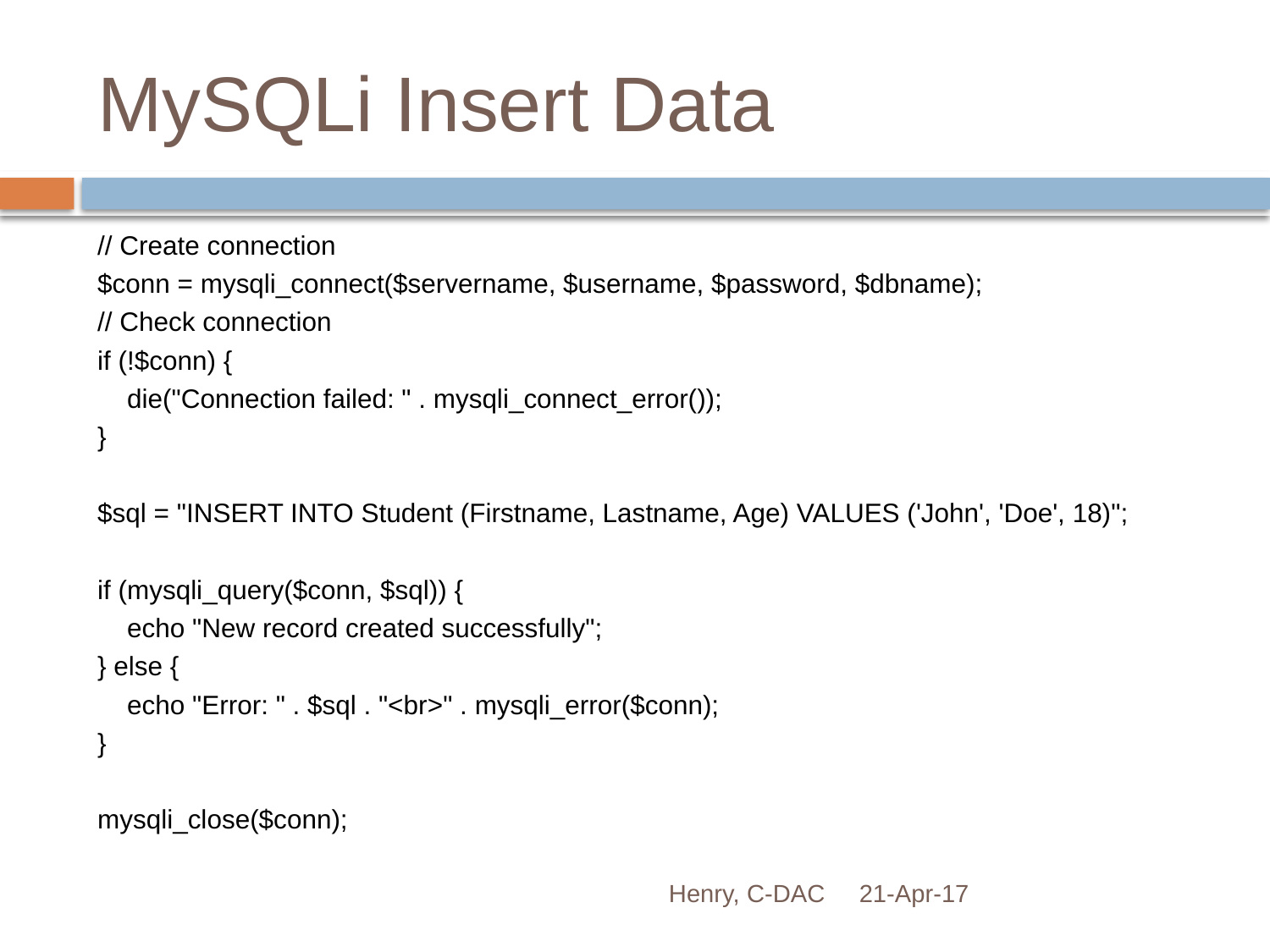

# MySQLi Insert Data
// Create connection
$conn = mysqli_connect($servername, $username, $password, $dbname);
// Check connection
if (!$conn) {
    die("Connection failed: " . mysqli_connect_error());
}

$sql = "INSERT INTO Student (Firstname, Lastname, Age) VALUES ('John', 'Doe', 18)";

if (mysqli_query($conn, $sql)) {
    echo "New record created successfully";
} else {
    echo "Error: " . $sql . "<br>" . mysqli_error($conn);
}

mysqli_close($conn);

Henry, C-DAC
21-Apr-17